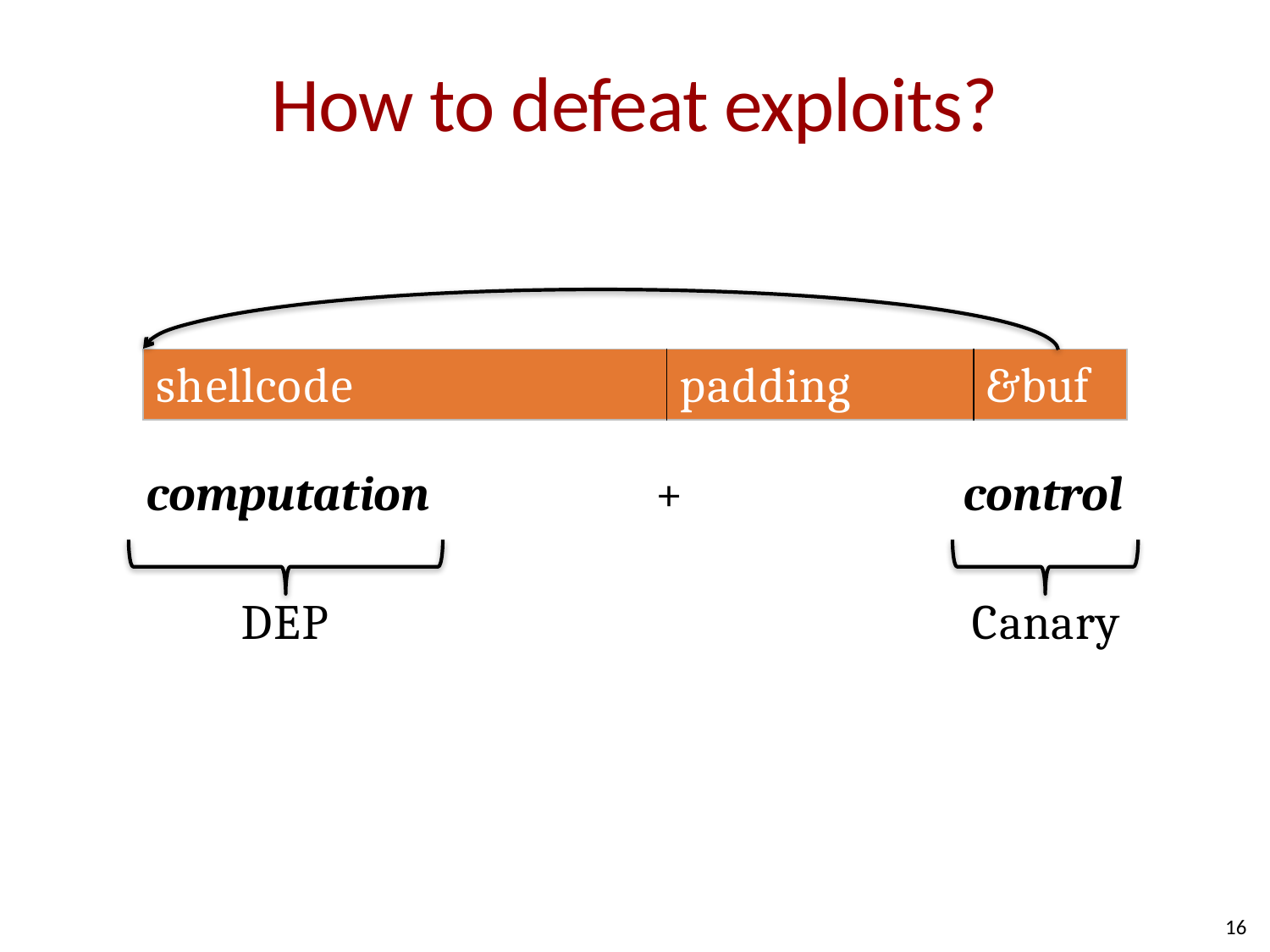

# How to defeat exploits?

| shellcode | padding | &buf |
| --- | --- | --- |
computation                     +                          control

DEP

Canary
16